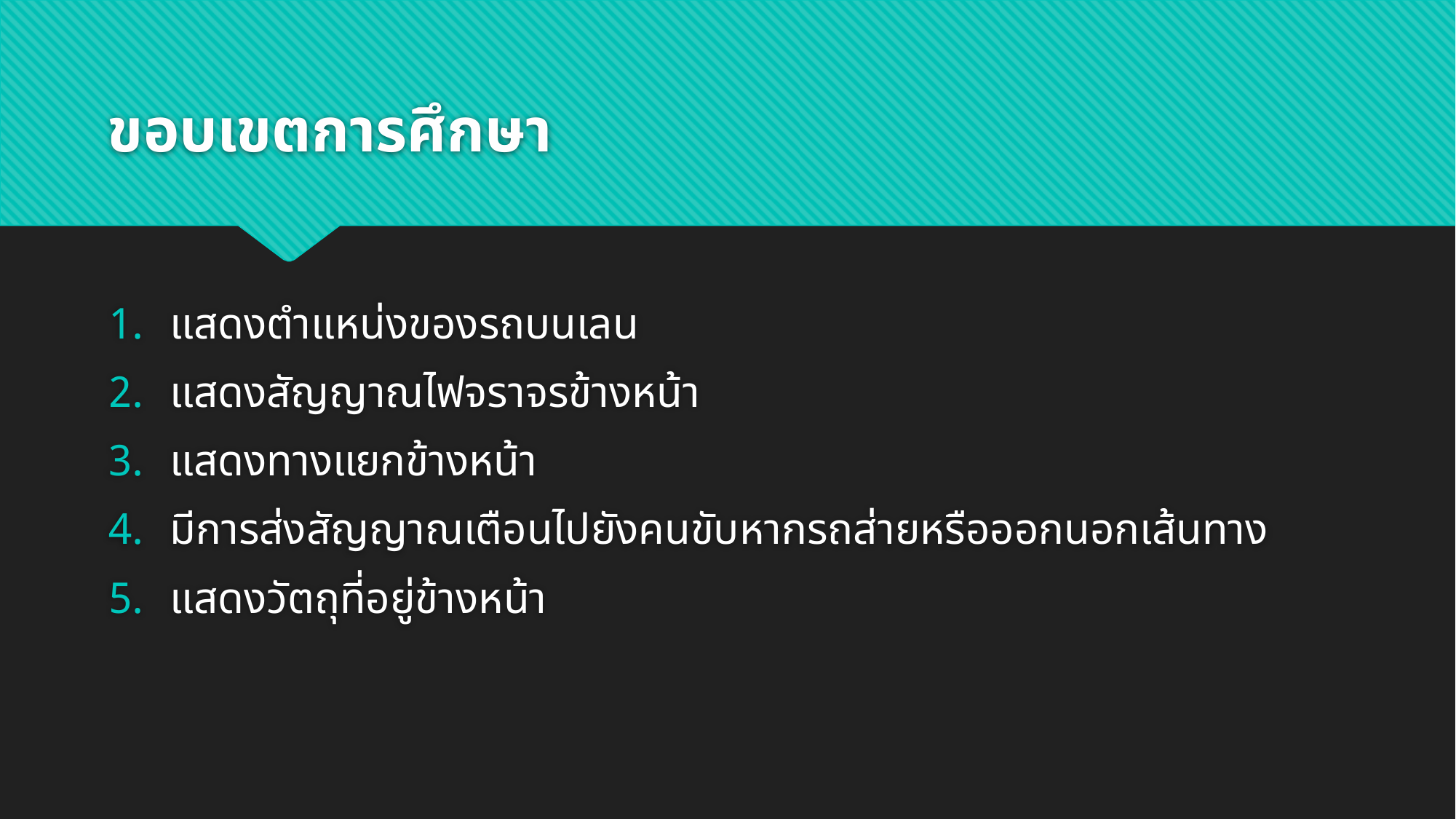

# ขอบเขตการศึกษา
แสดงตำแหน่งของรถบนเลน
แสดงสัญญาณไฟจราจรข้างหน้า
แสดงทางแยกข้างหน้า
มีการส่งสัญญาณเตือนไปยังคนขับหากรถส่ายหรือออกนอกเส้นทาง
แสดงวัตถุที่อยู่ข้างหน้า